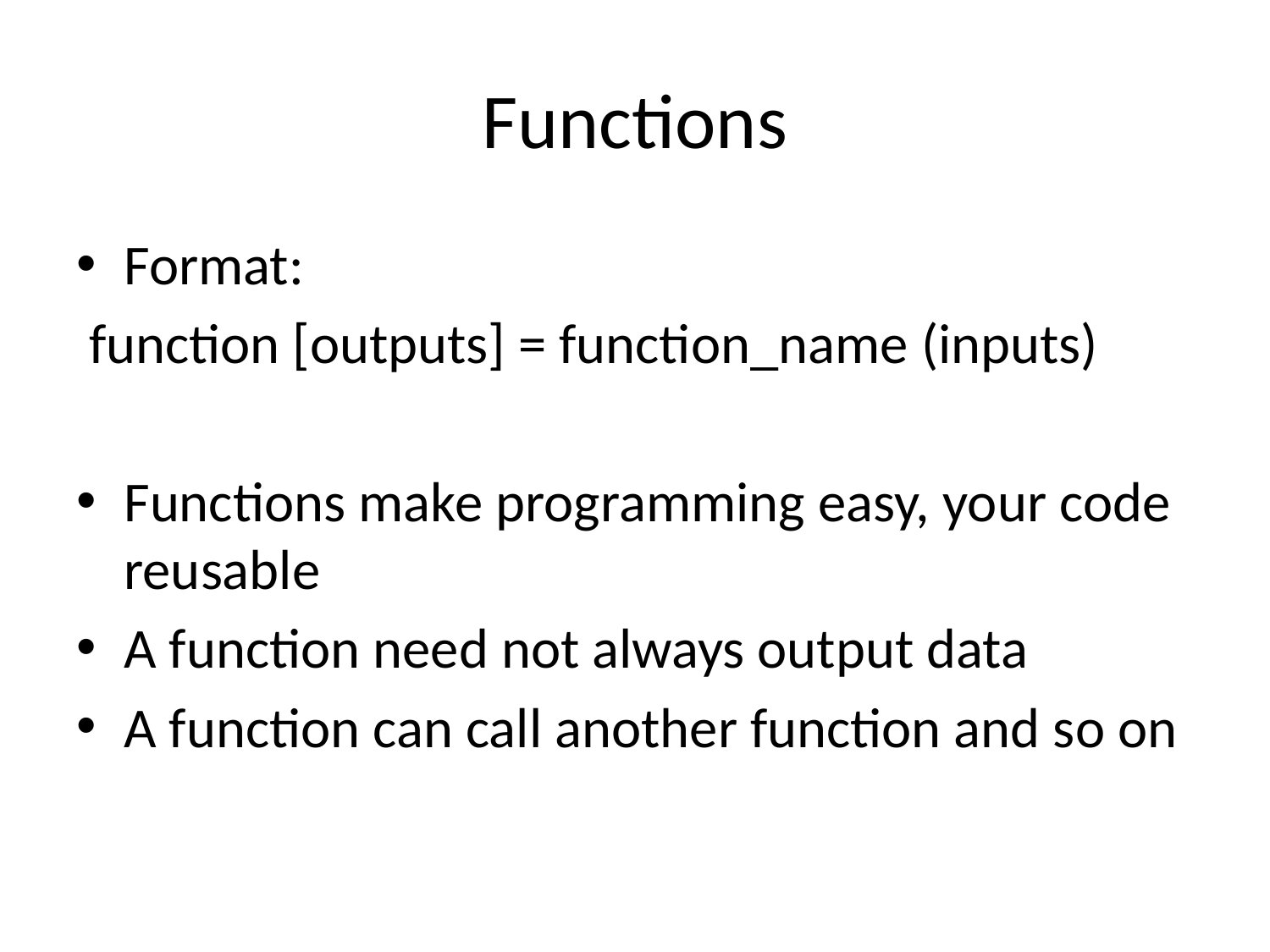

# Functions
Format:
 function [outputs] = function_name (inputs)

Functions make programming easy, your code reusable
A function need not always output data
A function can call another function and so on